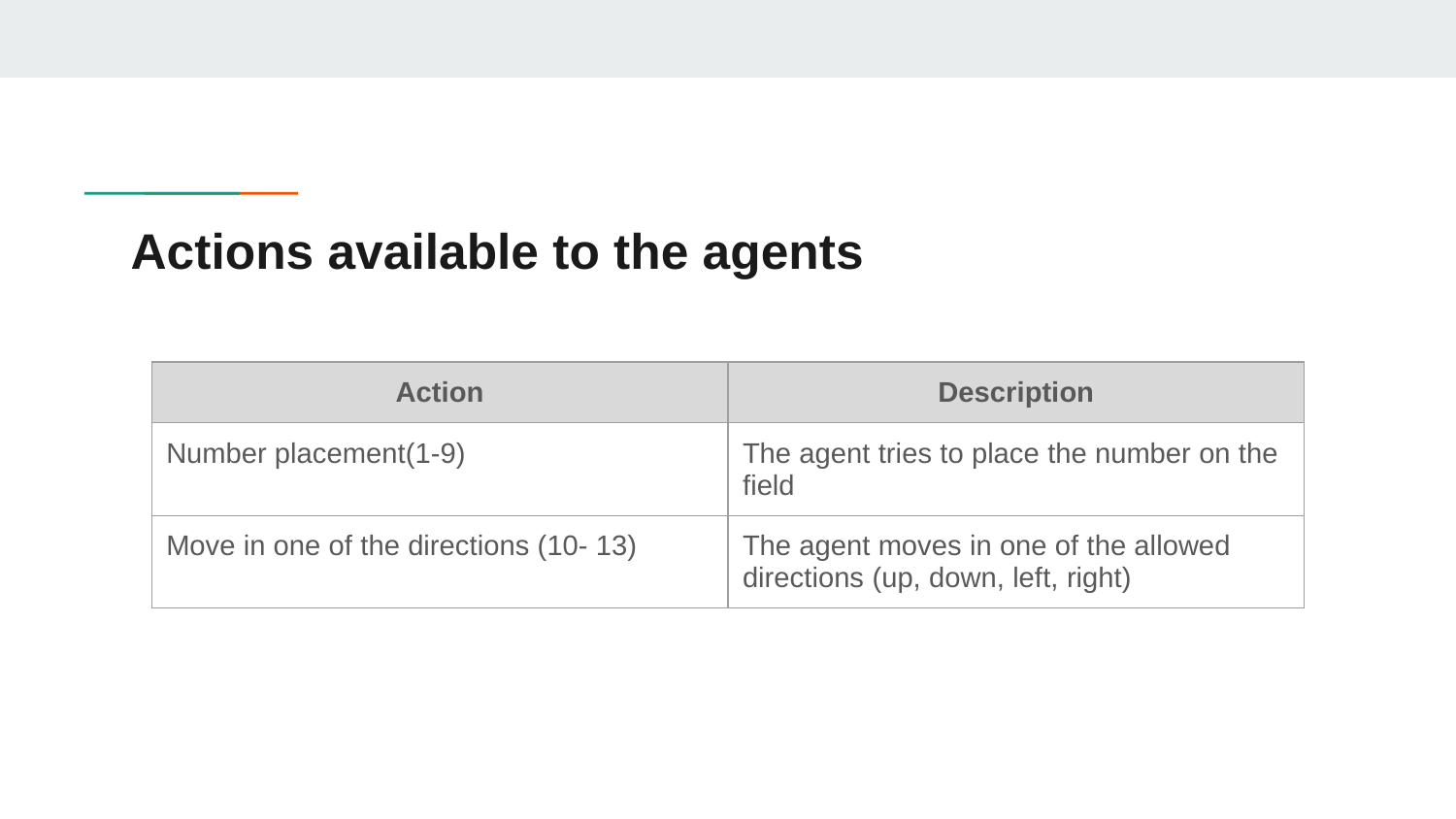

# Actions available to the agents
| Action | Description |
| --- | --- |
| Number placement(1-9) | The agent tries to place the number on the field |
| Move in one of the directions (10- 13) | The agent moves in one of the allowed directions (up, down, left, right) |